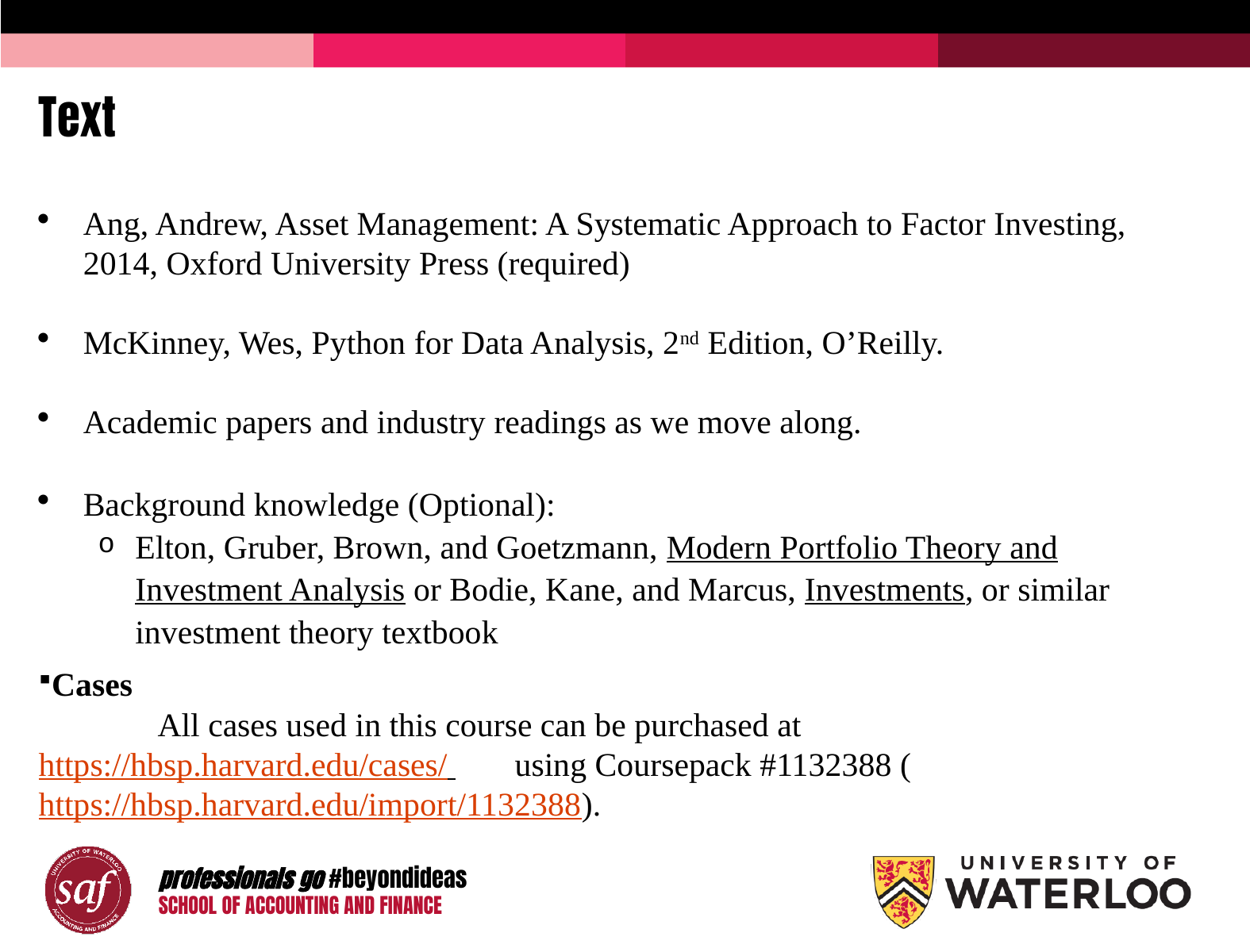

# Text
Ang, Andrew, Asset Management: A Systematic Approach to Factor Investing, 2014, Oxford University Press (required)

McKinney, Wes, Python for Data Analysis, 2nd Edition, O’Reilly.

Academic papers and industry readings as we move along.

Background knowledge (Optional):
Elton, Gruber, Brown, and Goetzmann, Modern Portfolio Theory and Investment Analysis or Bodie, Kane, and Marcus, Investments, or similar investment theory textbook
Cases
	All cases used in this course can be purchased at https://hbsp.harvard.edu/cases/ 	using Coursepack #1132388 (https://hbsp.harvard.edu/import/1132388).